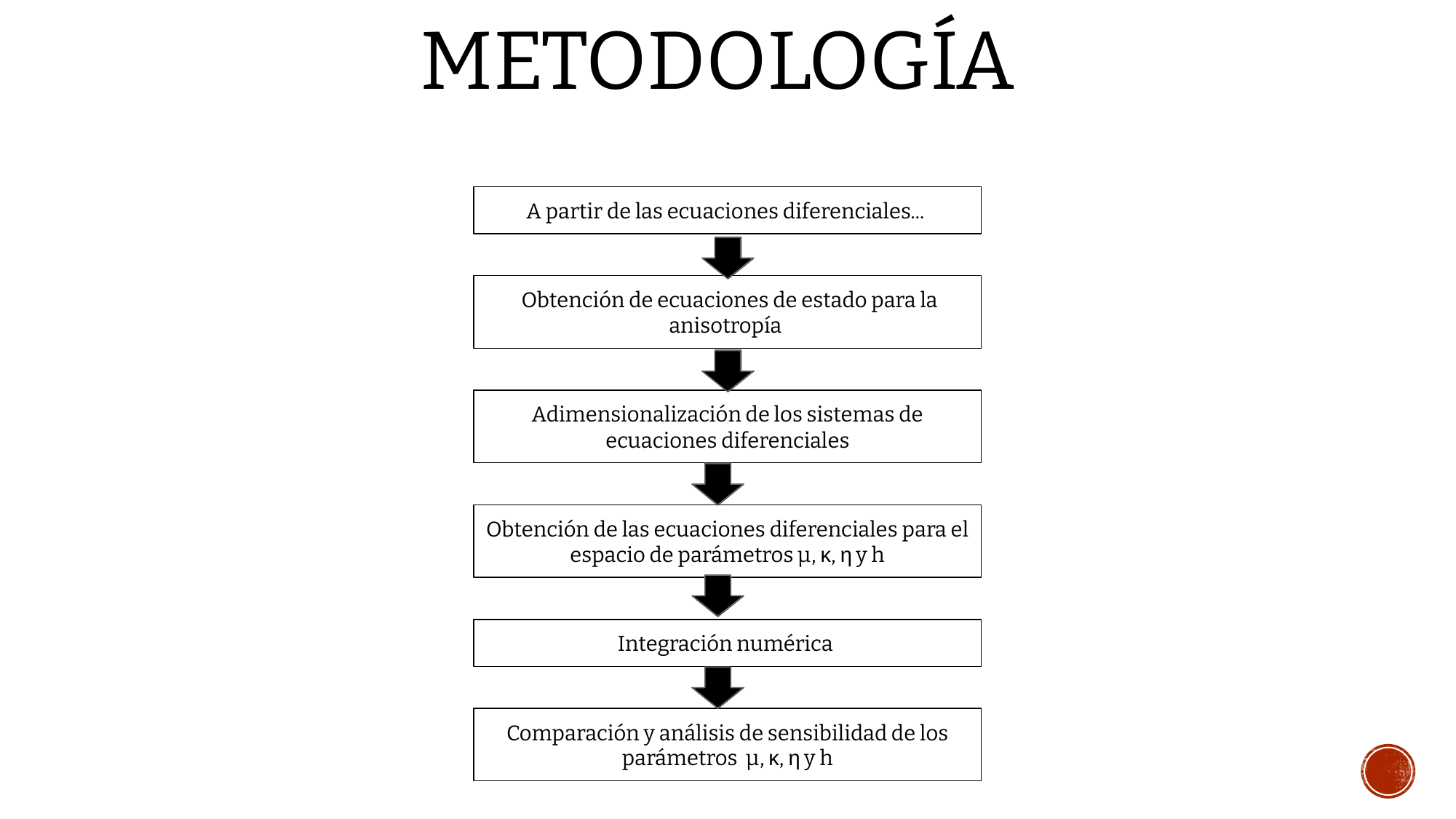

# METODOLOGÍA
A partir de las ecuaciones diferenciales...

 Obtención de ecuaciones de estado para la anisotropía

Adimensionalización de los sistemas de ecuaciones diferenciales

Obtención de las ecuaciones diferenciales para el espacio de parámetros µ, κ, η y h

Integración numérica

Comparación y análisis de sensibilidad de los parámetros  µ, κ, η y h